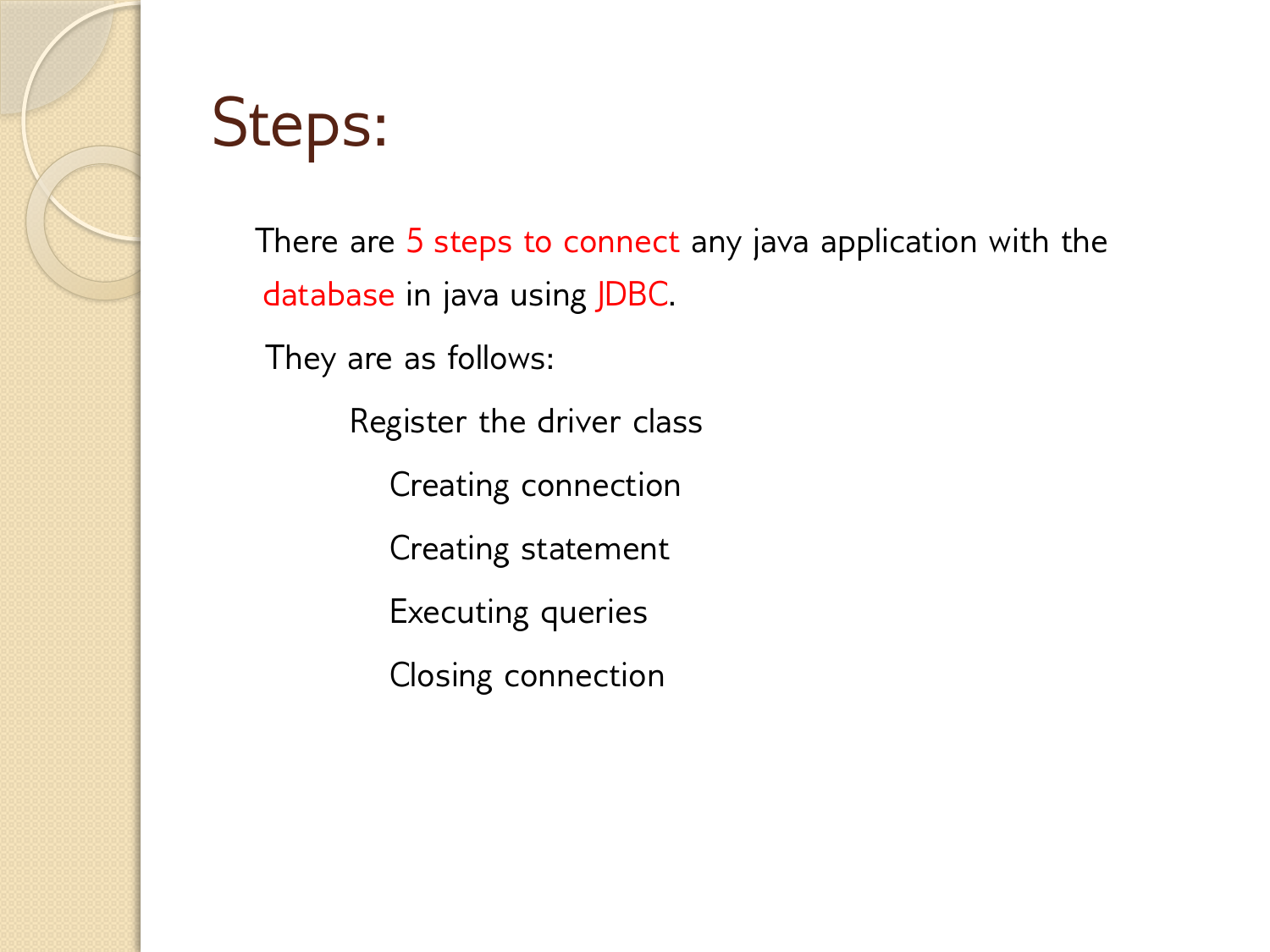

# Steps:
   There are 5 steps to connect any java application with the database in java using JDBC.
    They are as follows:
            Register the driver class
		Creating connection
		Creating statement
		Executing queries
		Closing connection